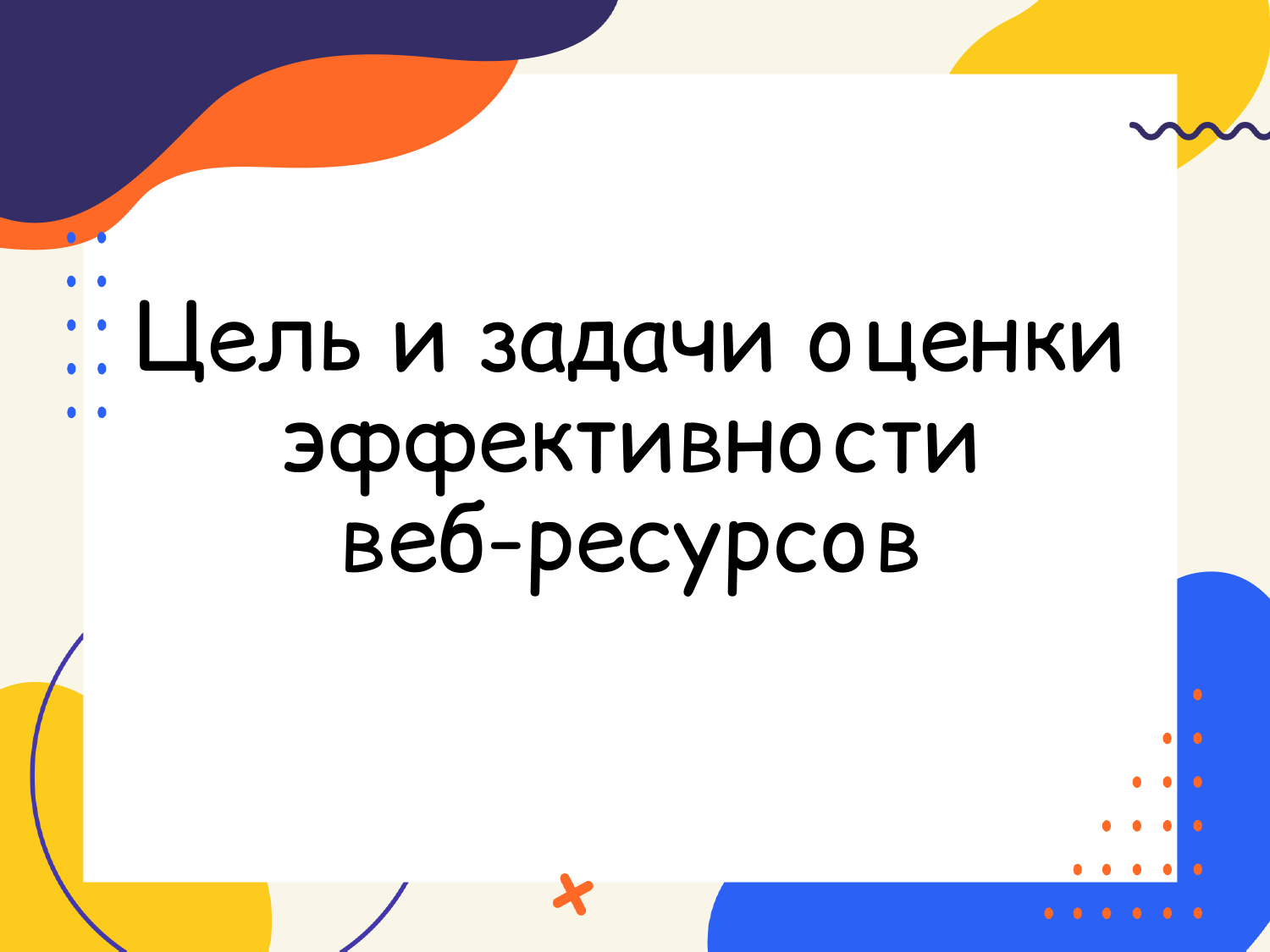

# Цель и задачи оценки эффективности веб-ресурсов